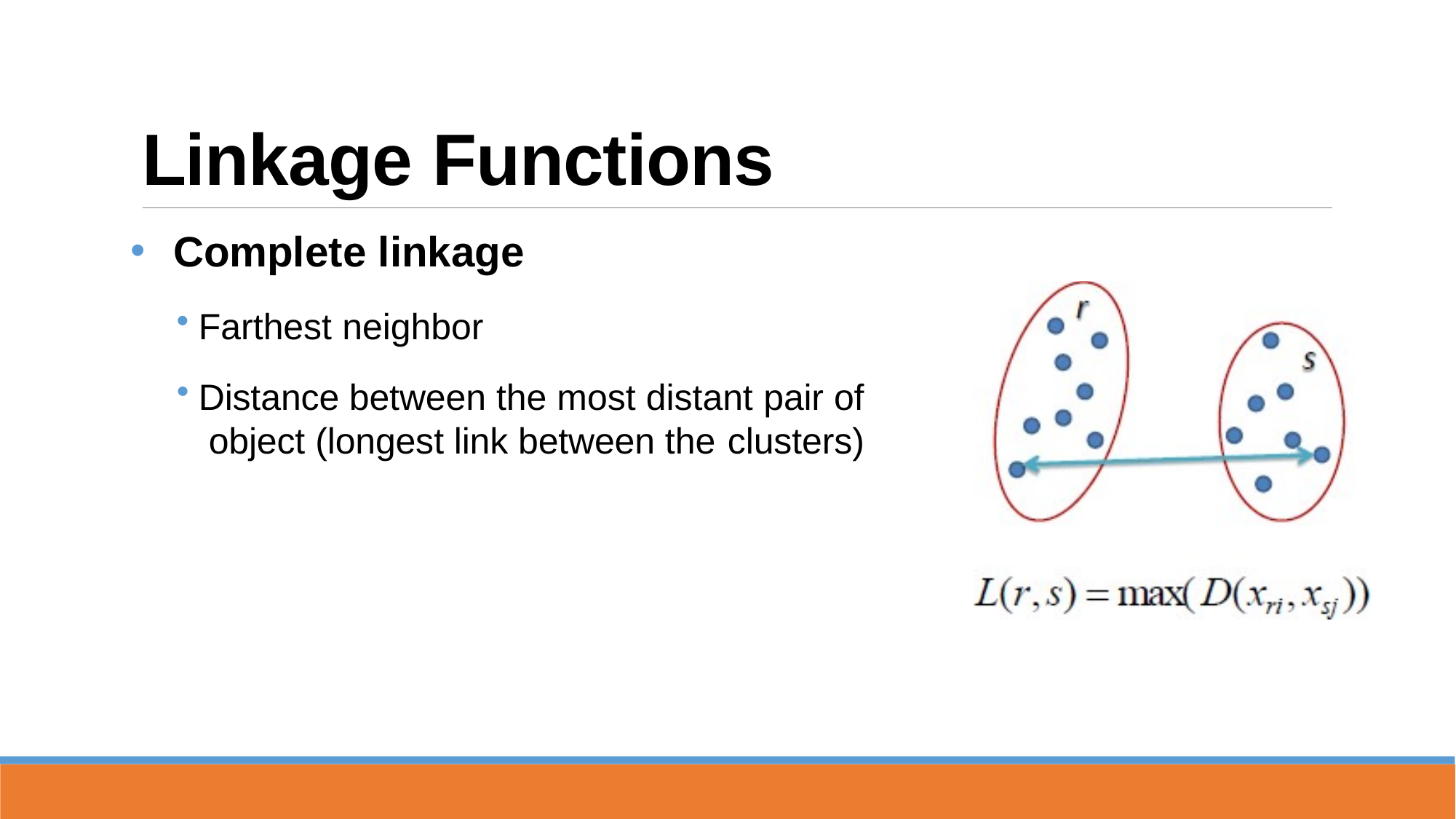

# Linkage Functions
Complete linkage
Farthest neighbor
Distance between the most distant pair of  object (longest link between the clusters)